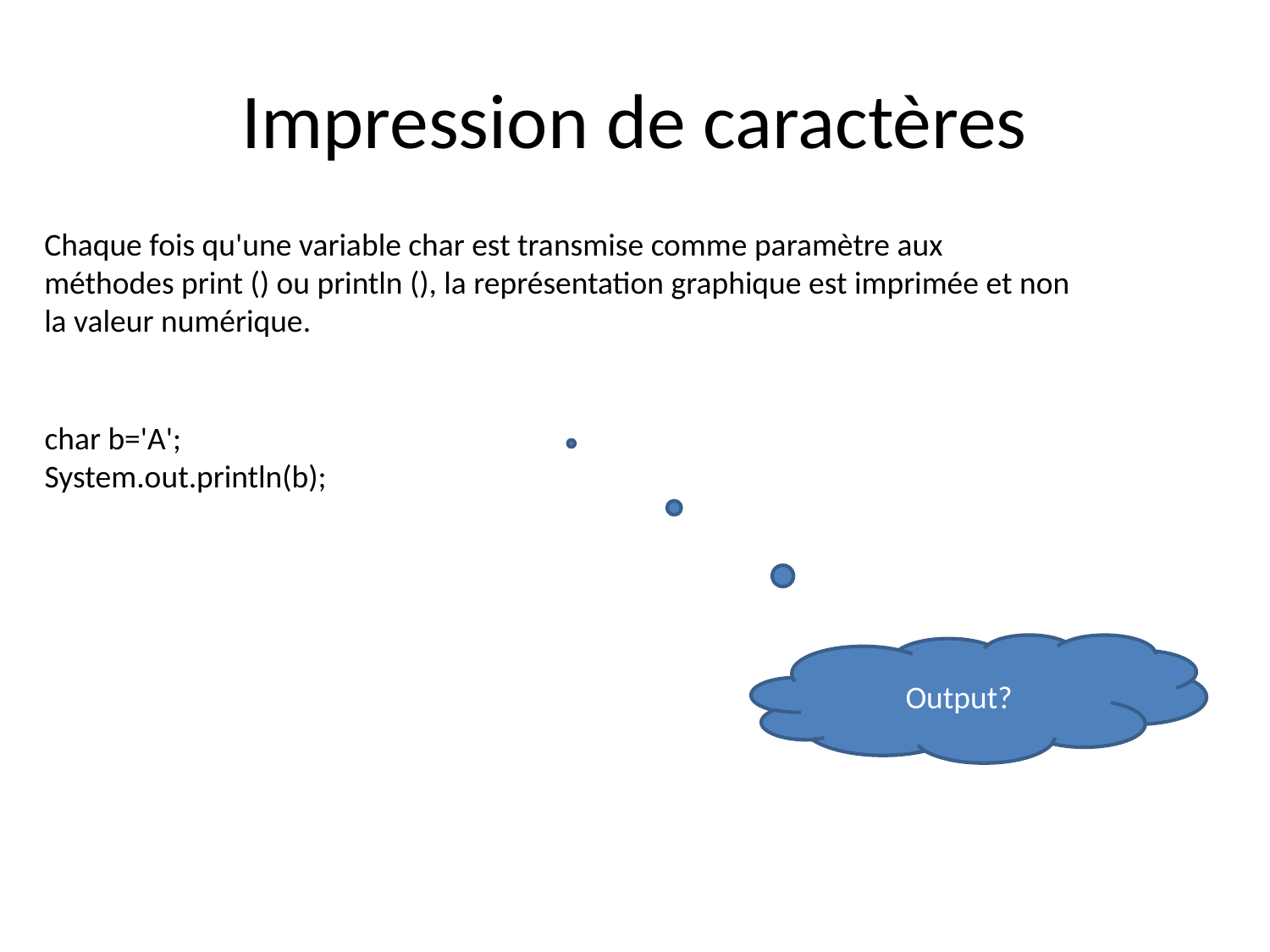

# Impression de caractères

Chaque fois qu'une variable char est transmise comme paramètre aux méthodes print () ou println (), la représentation graphique est imprimée et non la valeur numérique.
char b='A';
System.out.println(b);
Output?